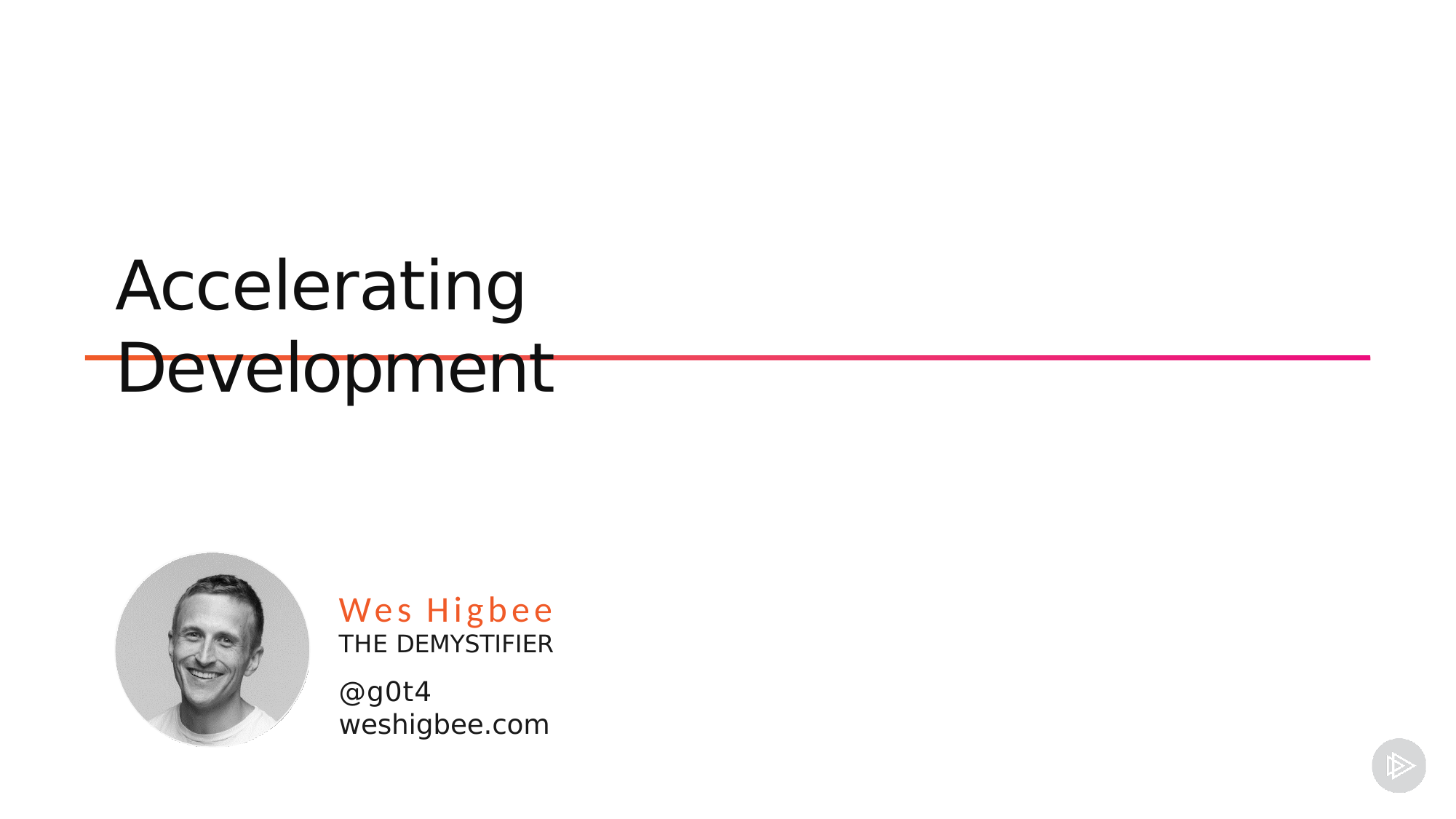

# Accelerating Development

Wes Higbee
THE DEMYSTIFIER
@g0t4 weshigbee.com